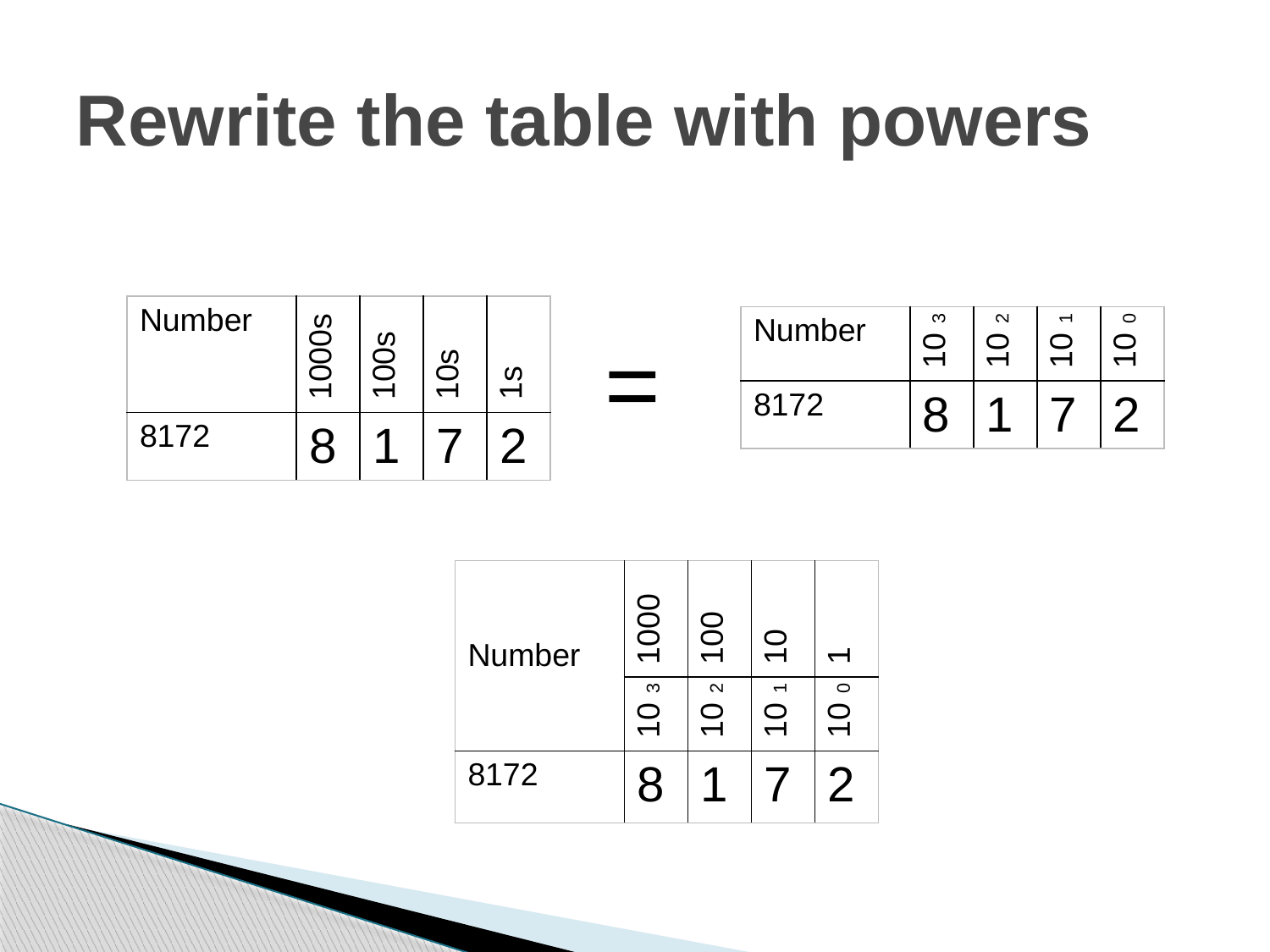

# Rewrite the table with powers
| Number | 1000s | 100s | 10s | 1s |
| --- | --- | --- | --- | --- |
| 8172 | 8 | 1 | 7 | 2 |
| Number | 103 | 102 | 101 | 100 |
| --- | --- | --- | --- | --- |
| 8172 | 8 | 1 | 7 | 2 |
=
| Number | 1000 | 100 | 10 | 1 |
| --- | --- | --- | --- | --- |
|  | 103 | 102 | 101 | 100 |
| 8172 | 8 | 1 | 7 | 2 |